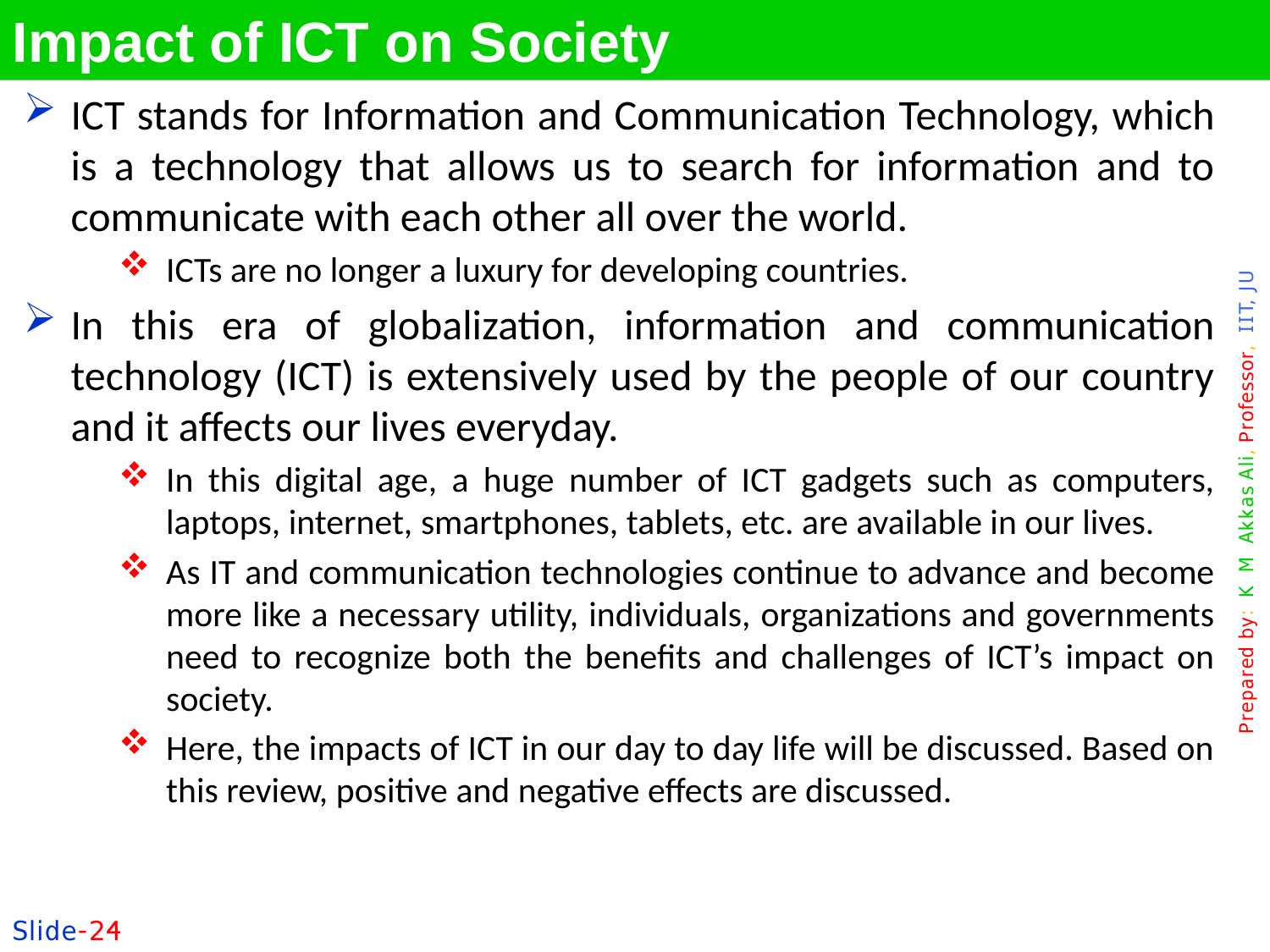

Impact of ICT on Society
ICT stands for Information and Communication Technology, which is a technology that allows us to search for information and to communicate with each other all over the world.
ICTs are no longer a luxury for developing countries.
In this era of globalization, information and communication technology (ICT) is extensively used by the people of our country and it affects our lives everyday.
In this digital age, a huge number of ICT gadgets such as computers, laptops, internet, smartphones, tablets, etc. are available in our lives.
As IT and communication technologies continue to advance and become more like a necessary utility, individuals, organizations and governments need to recognize both the benefits and challenges of ICT’s impact on society.
Here, the impacts of ICT in our day to day life will be discussed. Based on this review, positive and negative effects are discussed.
Slide-24